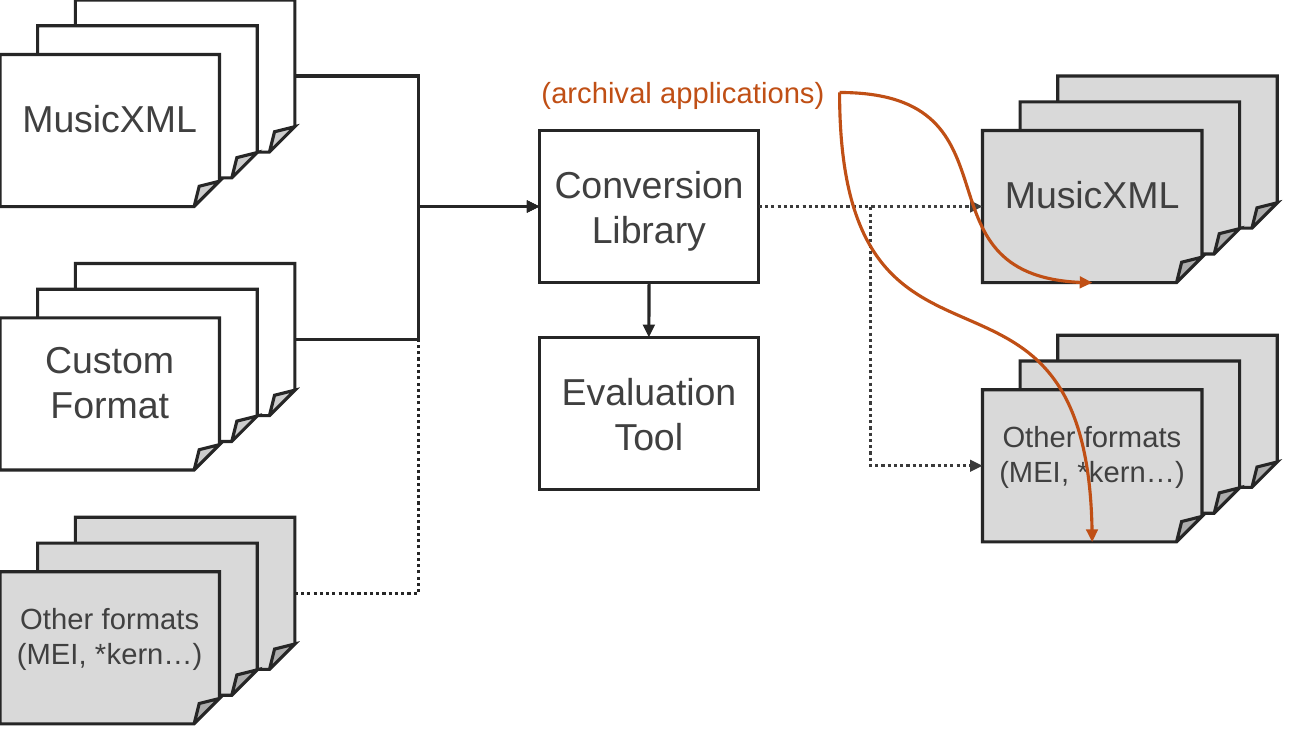

MusicXML
(archival applications)

MusicXML
Conversion
Library

Custom Format

Other formats
(MEI, *kern…)
Evaluation Tool

Other formats
(MEI, *kern…)